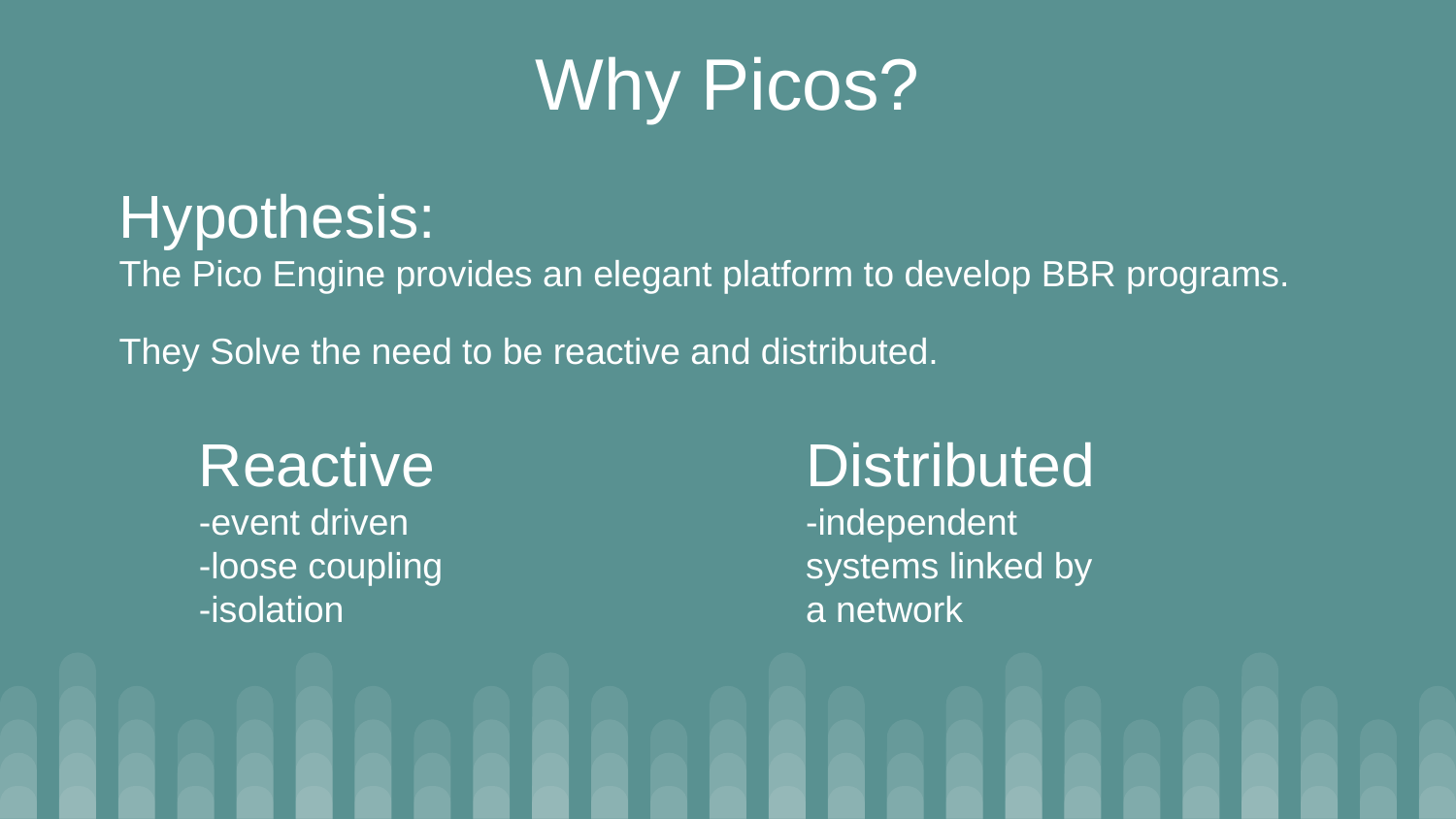

Why Picos?
Hypothesis:
The Pico Engine provides an elegant platform to develop BBR programs.

They Solve the need to be reactive and distributed.

Reactive
-event driven
-loose coupling
-isolation

Distributed
-independent systems linked by a network